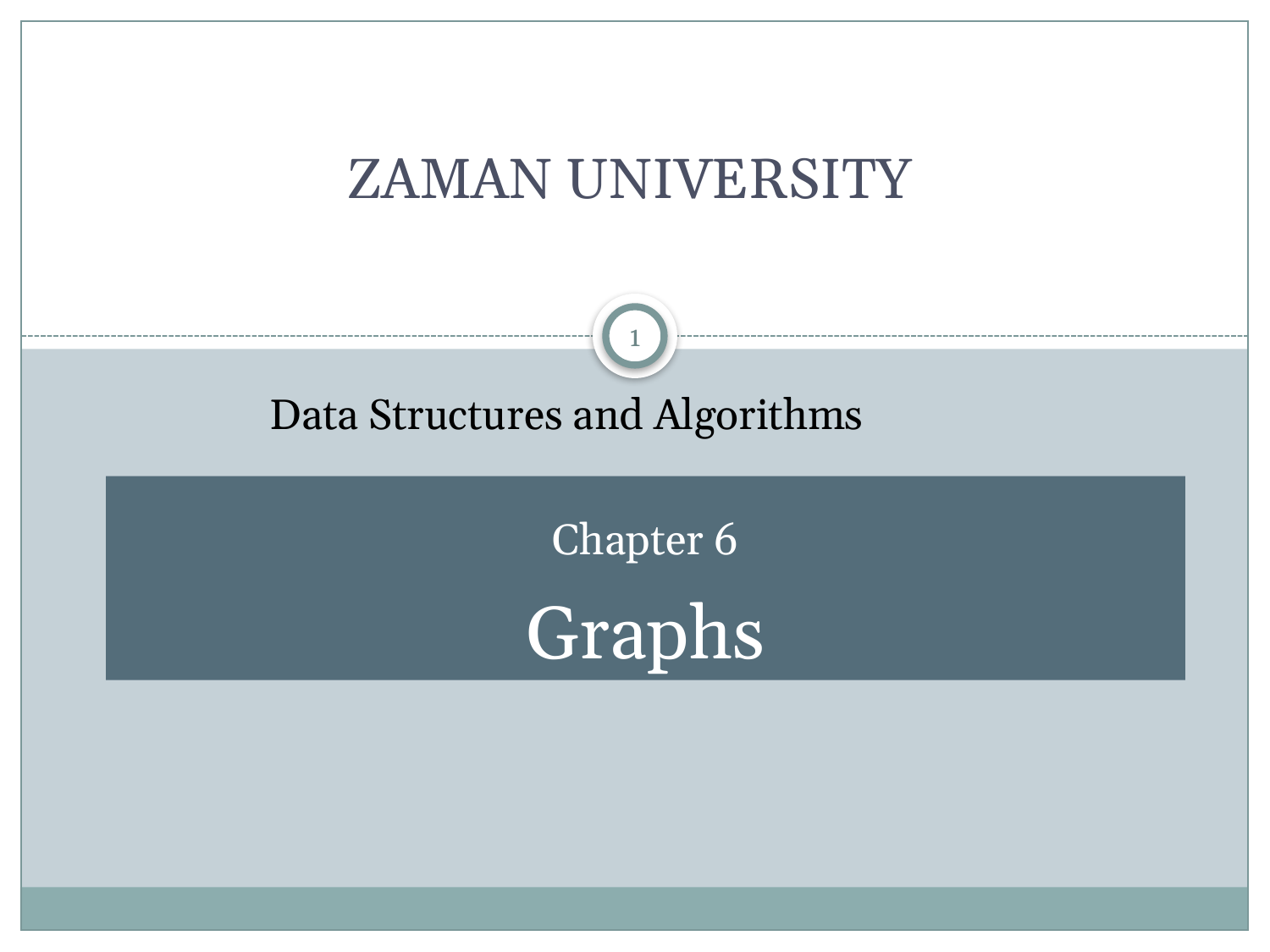

ZAMAN UNIVERSITY
1
Data Structures and Algorithms
# Chapter 6 Graphs